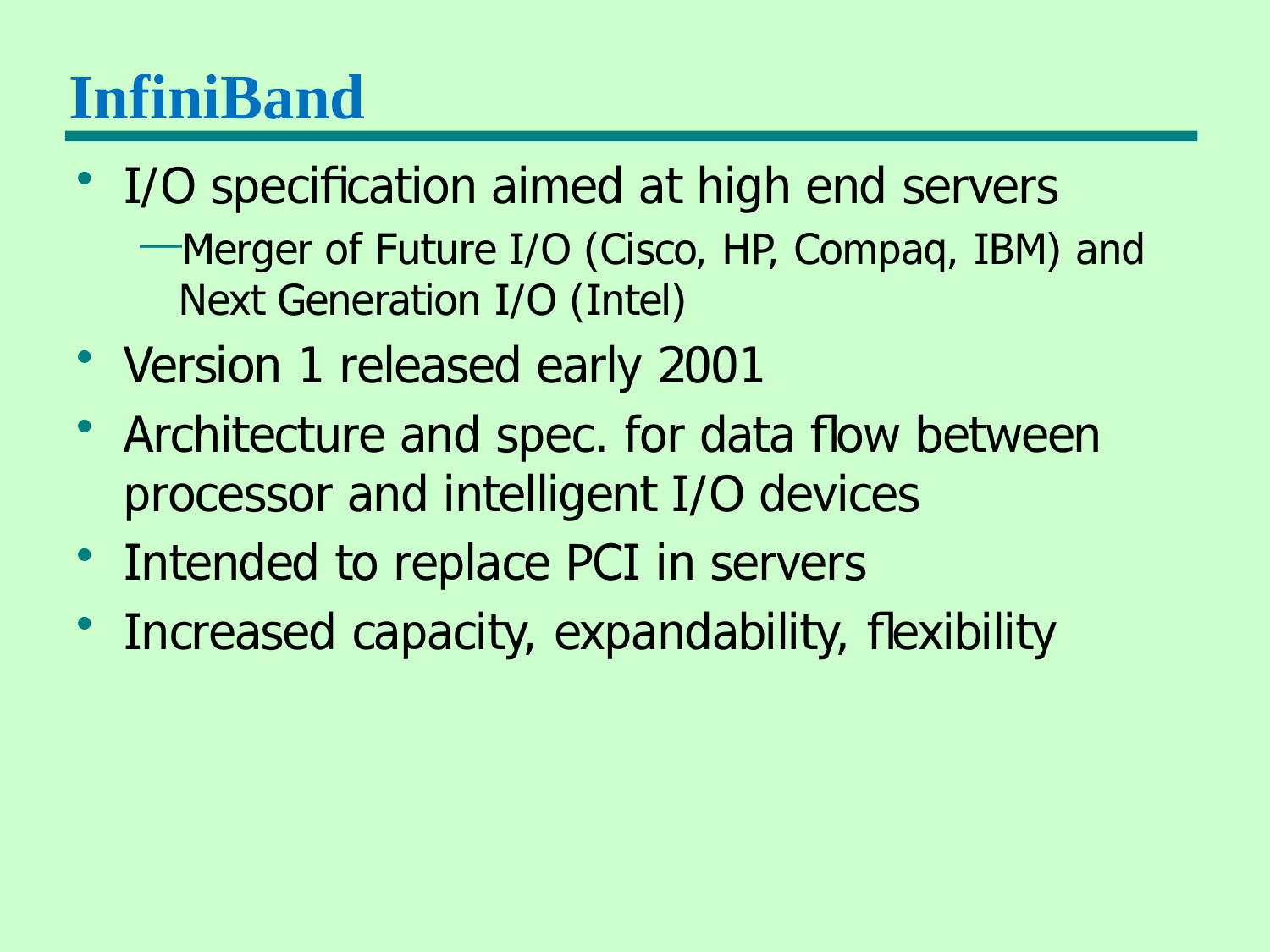

# InfiniBand
I/O specification aimed at high end servers
Merger of Future I/O (Cisco, HP, Compaq, IBM) and Next Generation I/O (Intel)
Version 1 released early 2001
Architecture and spec. for data flow between processor and intelligent I/O devices
Intended to replace PCI in servers
Increased capacity, expandability, flexibility